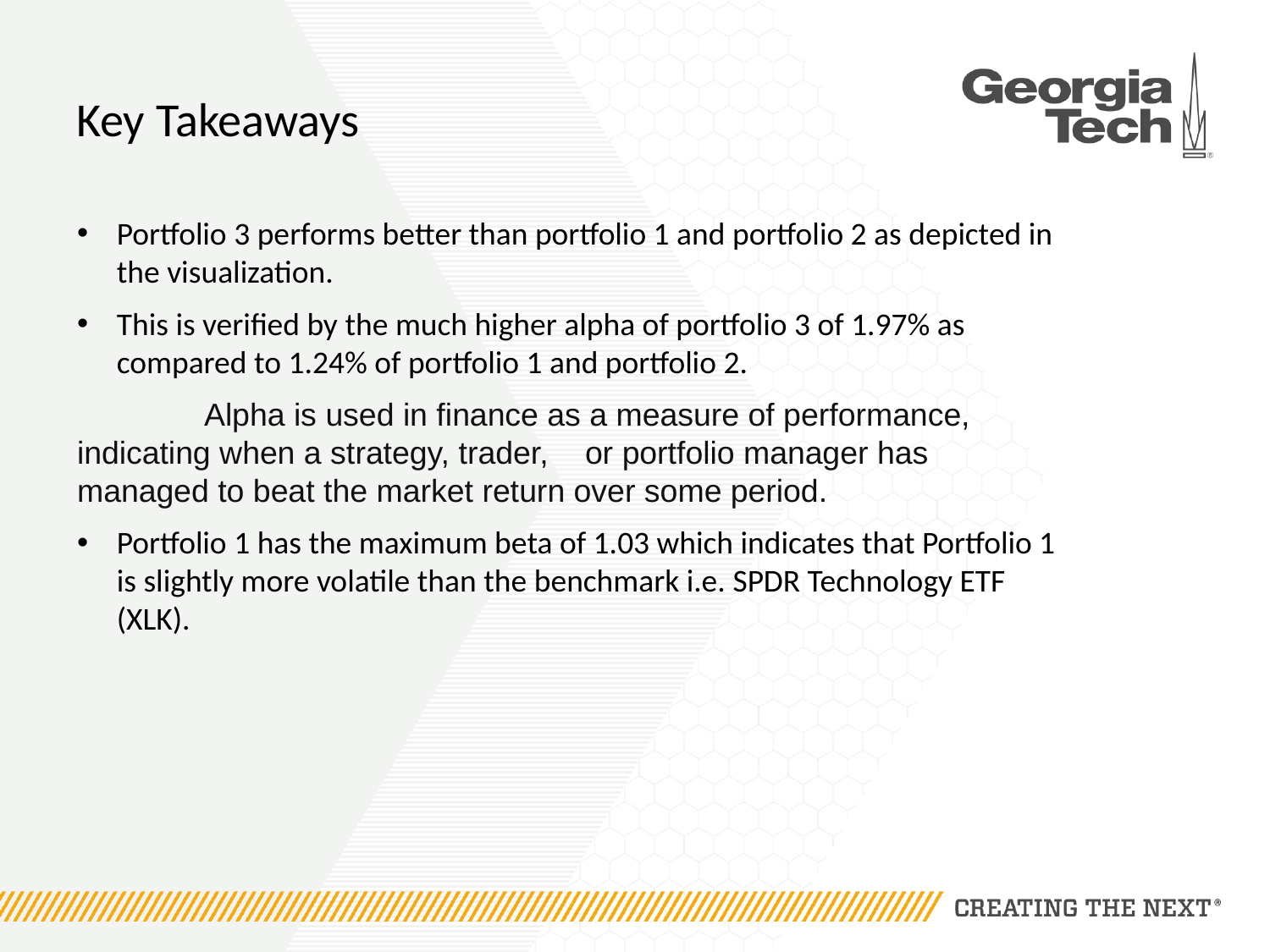

# Key Takeaways
Portfolio 3 performs better than portfolio 1 and portfolio 2 as depicted in the visualization.
This is verified by the much higher alpha of portfolio 3 of 1.97% as compared to 1.24% of portfolio 1 and portfolio 2.
	Alpha is used in finance as a measure of performance, indicating when a strategy, trader, 	or portfolio manager has managed to beat the market return over some period.
Portfolio 1 has the maximum beta of 1.03 which indicates that Portfolio 1 is slightly more volatile than the benchmark i.e. SPDR Technology ETF (XLK).